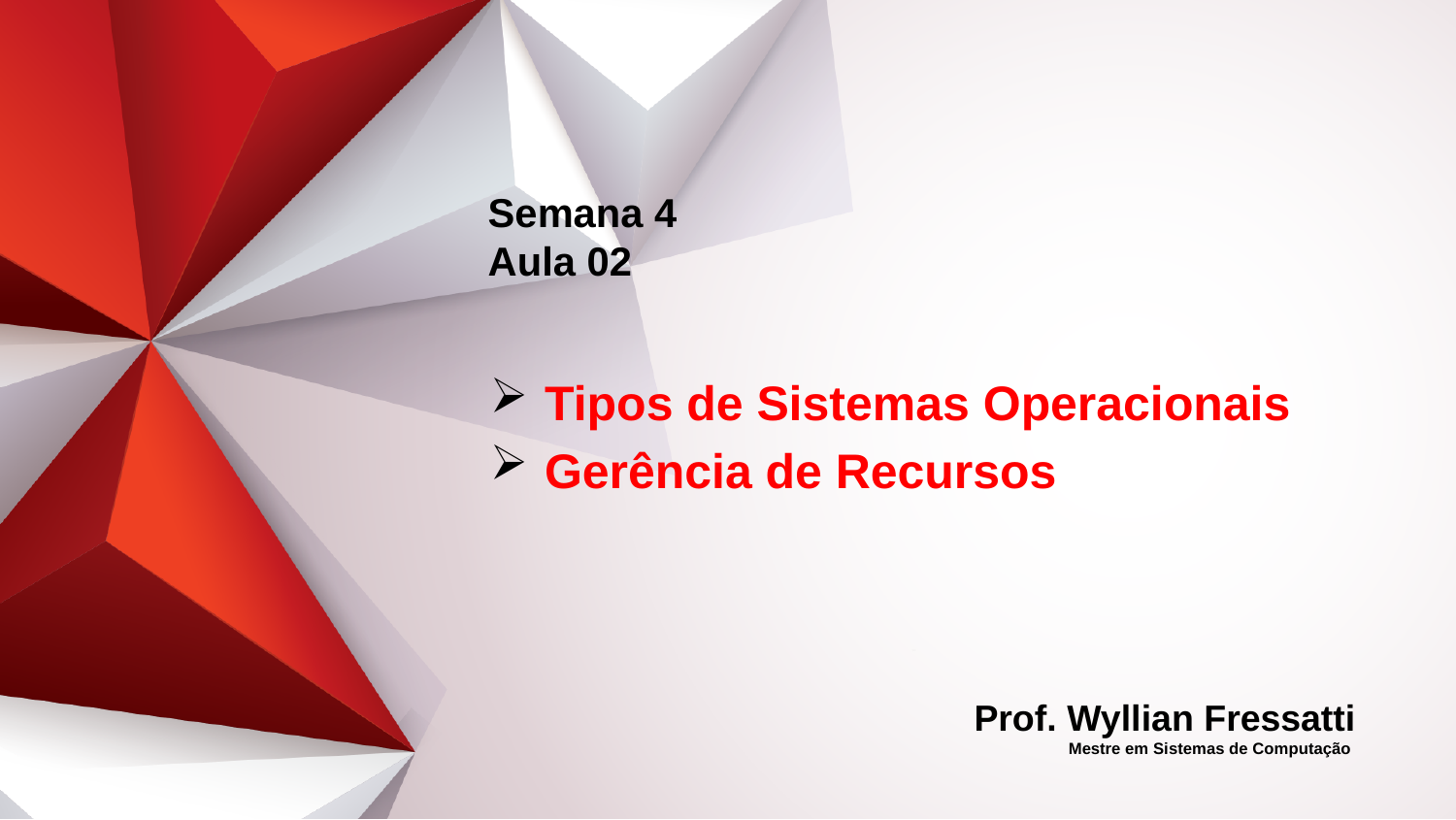

Semana 4
Aula 02
Tipos de Sistemas Operacionais
Gerência de Recursos
Prof. Wyllian Fressatti
Mestre em Sistemas de Computação